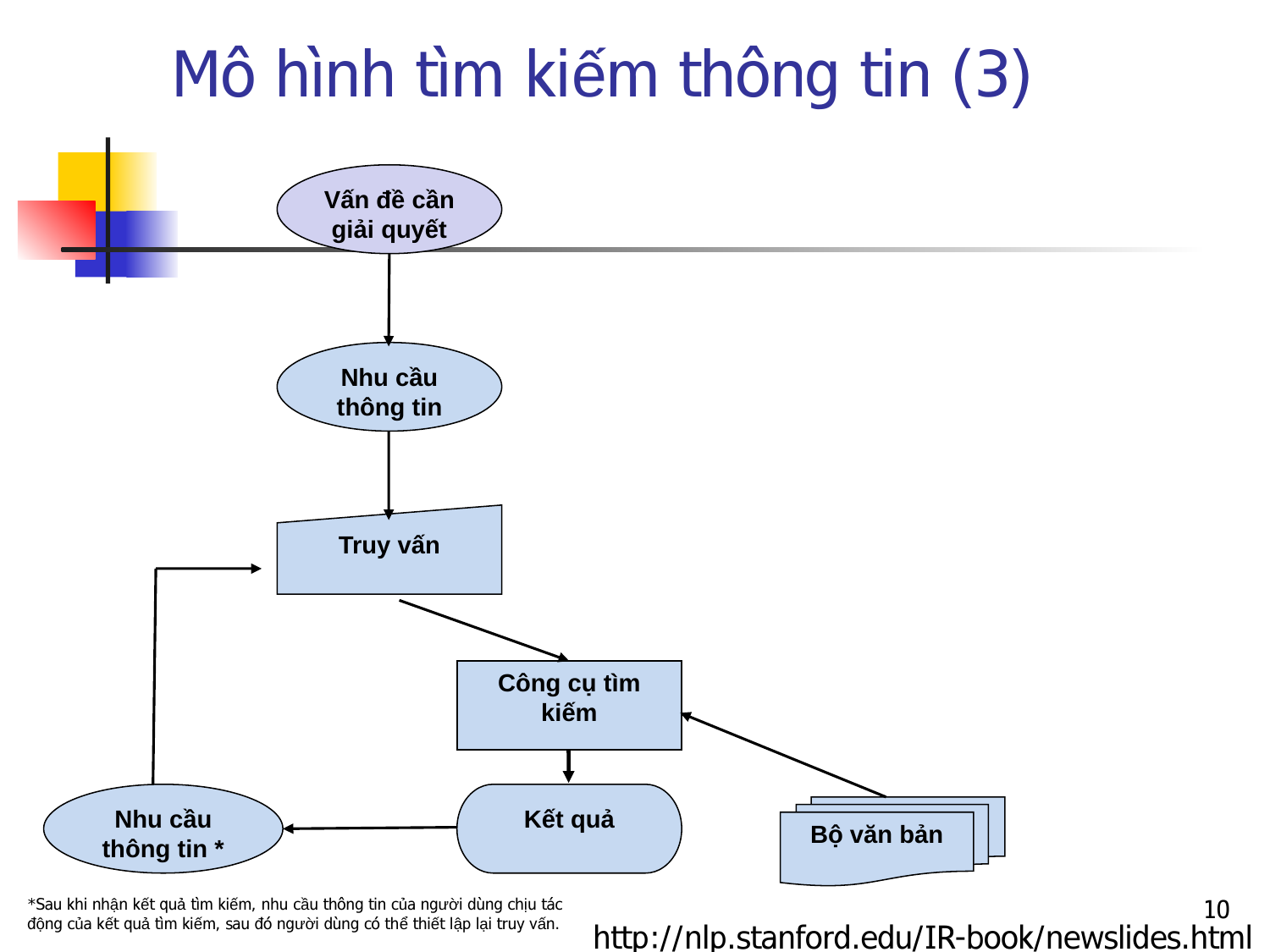

# Mô hình tìm kiếm thông tin (3)
Vấn đề cần giải quyết

Nhu cầu thông tin

Truy vấn

Công cụ tìm kiếm

Nhu cầu thông tin *
Kết quả
Bộ văn bản

10
*Sau khi nhận kết quả tìm kiếm, nhu cầu thông tin của người dùng chịu tác động của kết quả tìm kiếm, sau đó người dùng có thể thiết lập lại truy vấn.
http://nlp.stanford.edu/IR-book/newslides.html